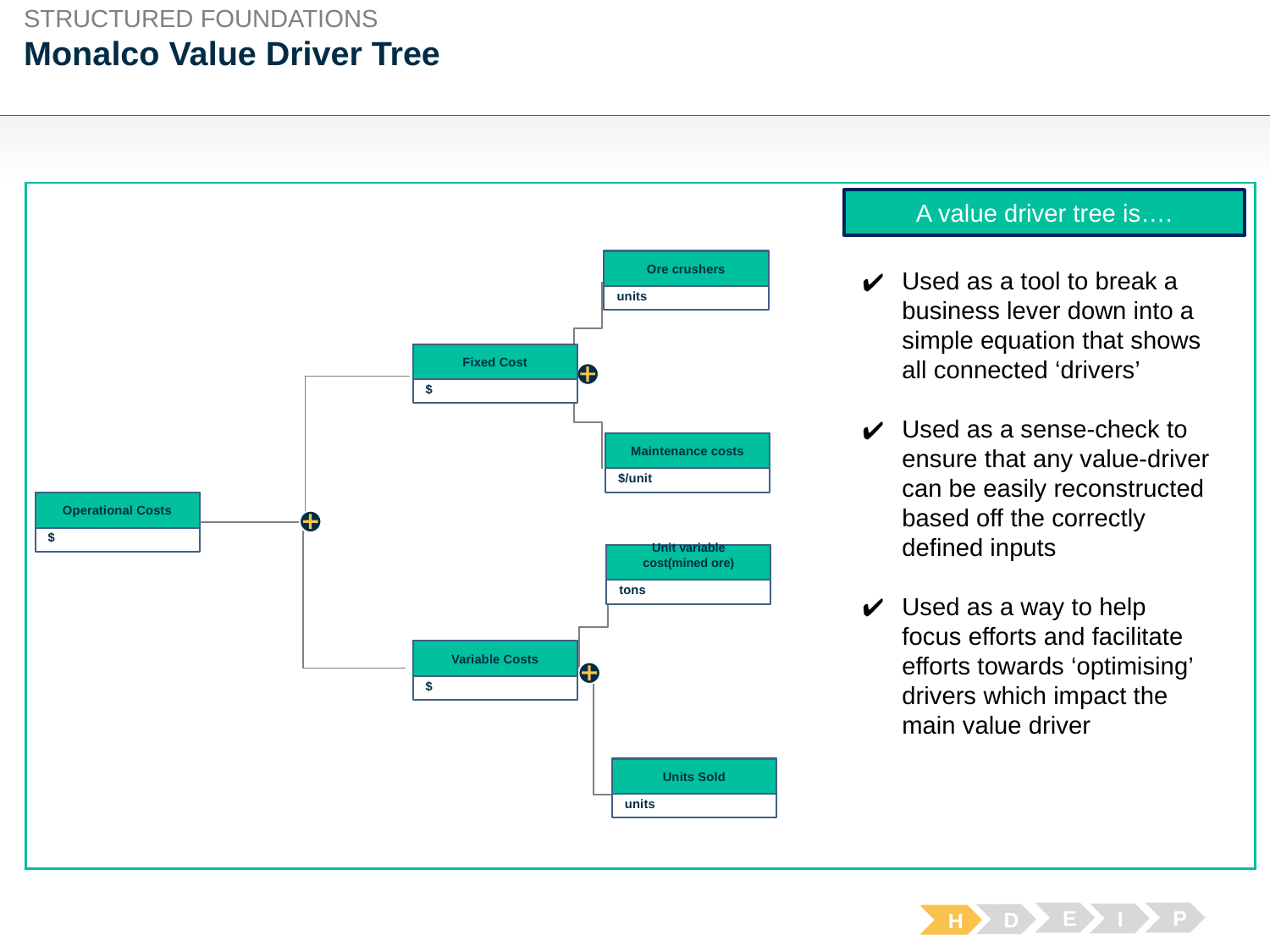

STRUCTURED FOUNDATIONS
# Monalco Value Driver Tree

A value driver tree is….

units
Ore crushers

Coal based costs
($)
Used as a tool to break a business lever down into a simple equation that shows all connected ‘drivers’

Used as a sense-check to ensure that any value-driver can be easily reconstructed based off the correctly defined inputs

Used as a way to help focus efforts and facilitate efforts towards ‘optimising’ drivers which impact the main value driver

$
Fixed Cost
Coal based costs
($)

$/unit
Maintenance costs

Coal based costs
($)

$

Operational Costs

Coal based costs
($)

tons
Unit variable cost(mined ore)

Coal based costs
($)

$
Variable Costs

Coal based costs
($)

units
Units Sold

Coal based costs
($)
E
P
I
D
H